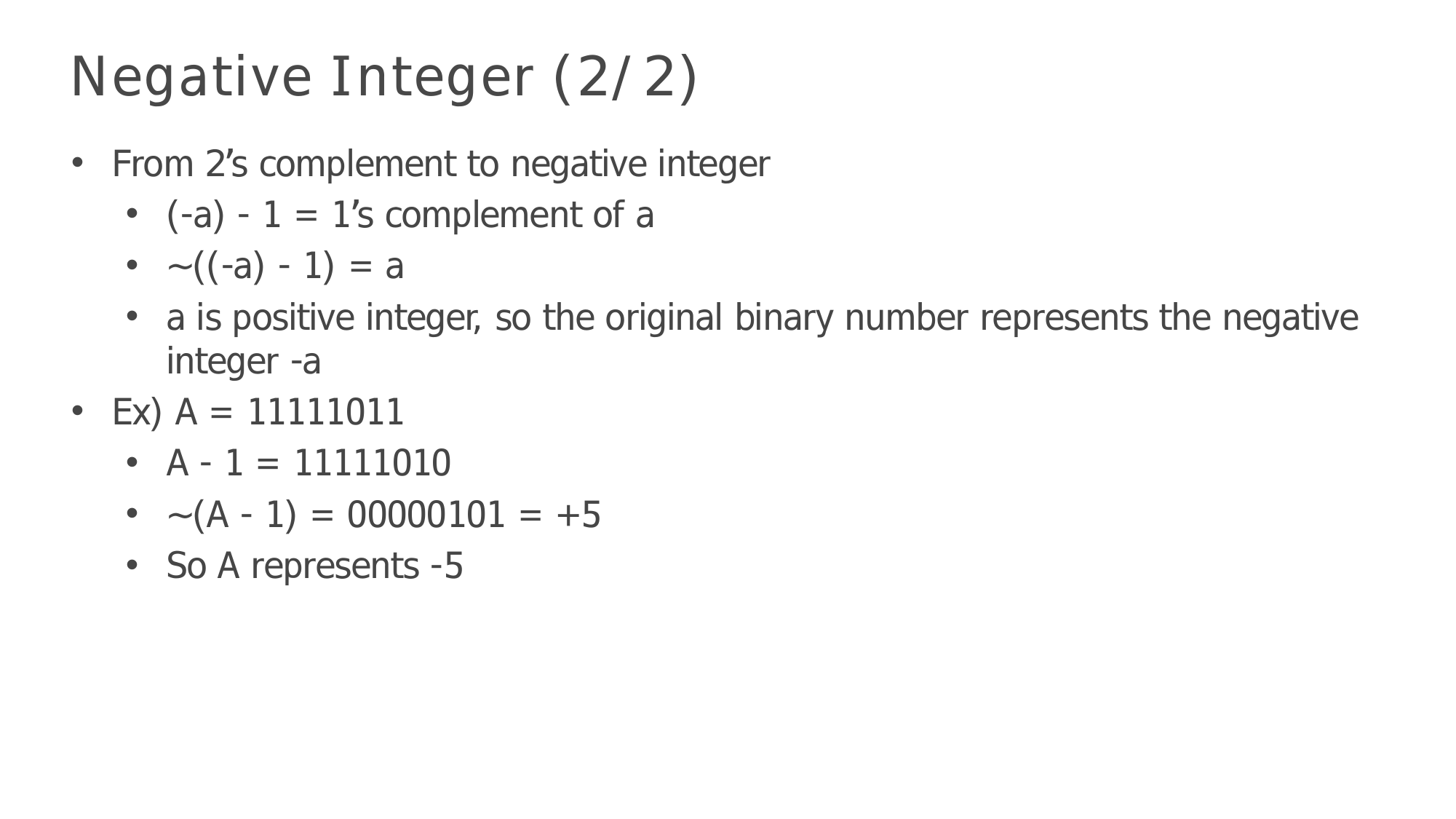

# Negative Integer (2/2)
From 2’s complement to negative integer
(-a) - 1 = 1’s complement of a
~((-a) - 1) = a
a is positive integer, so the original binary number represents the negative integer -a
Ex) A = 11111011
A - 1 = 11111010
~(A - 1) = 00000101 = +5
So A represents -5
9